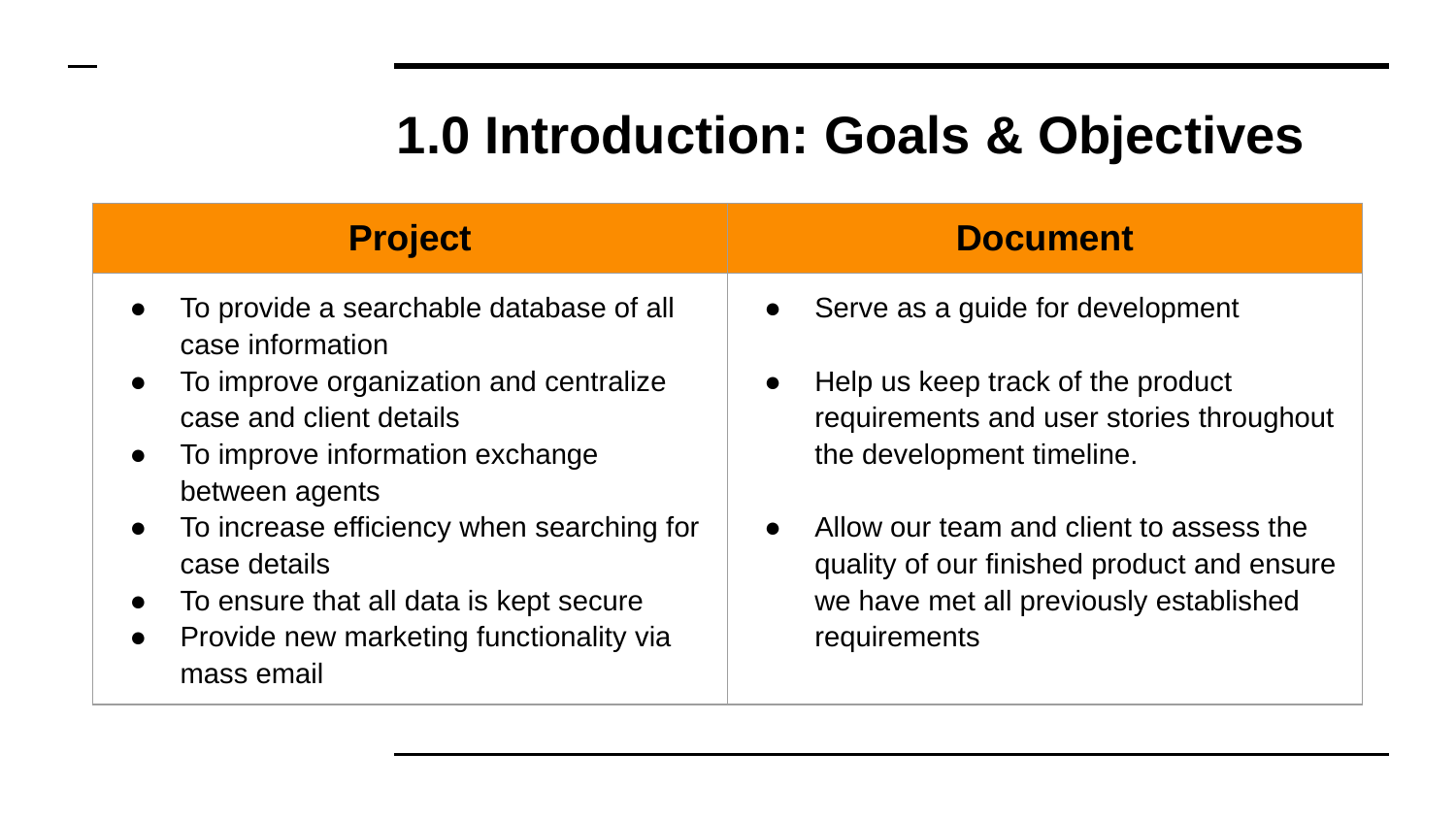

# 1.0 Introduction: Goals & Objectives
| Project | Document |
| --- | --- |
| To provide a searchable database of all case information To improve organization and centralize case and client details To improve information exchange between agents To increase efficiency when searching for case details To ensure that all data is kept secure Provide new marketing functionality via mass email | Serve as a guide for development Help us keep track of the product requirements and user stories throughout the development timeline. Allow our team and client to assess the quality of our finished product and ensure we have met all previously established requirements |